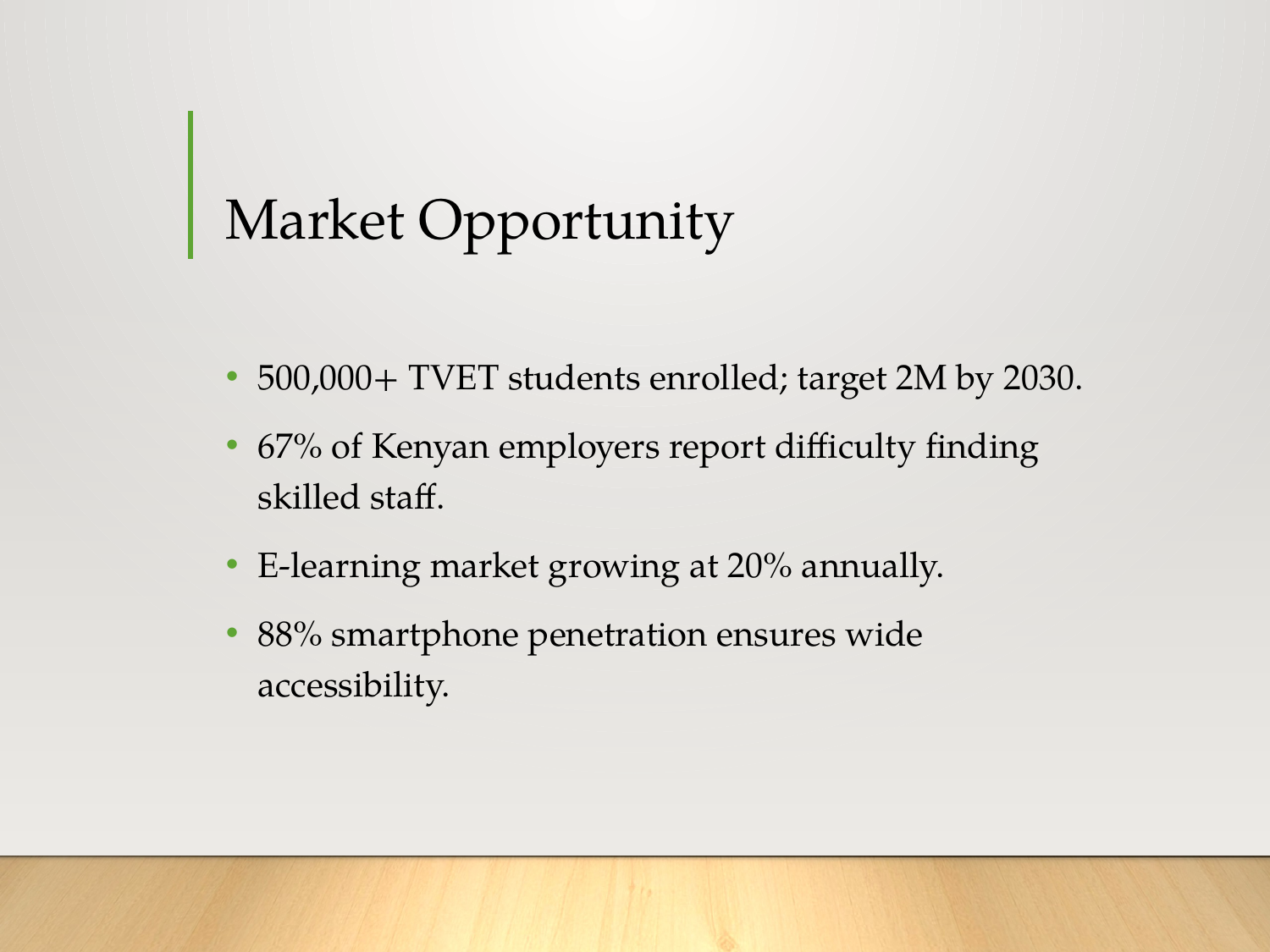

# Market Opportunity

500,000+ TVET students enrolled; target 2M by 2030.
67% of Kenyan employers report difficulty finding skilled staff.
E-learning market growing at 20% annually.
88% smartphone penetration ensures wide accessibility.